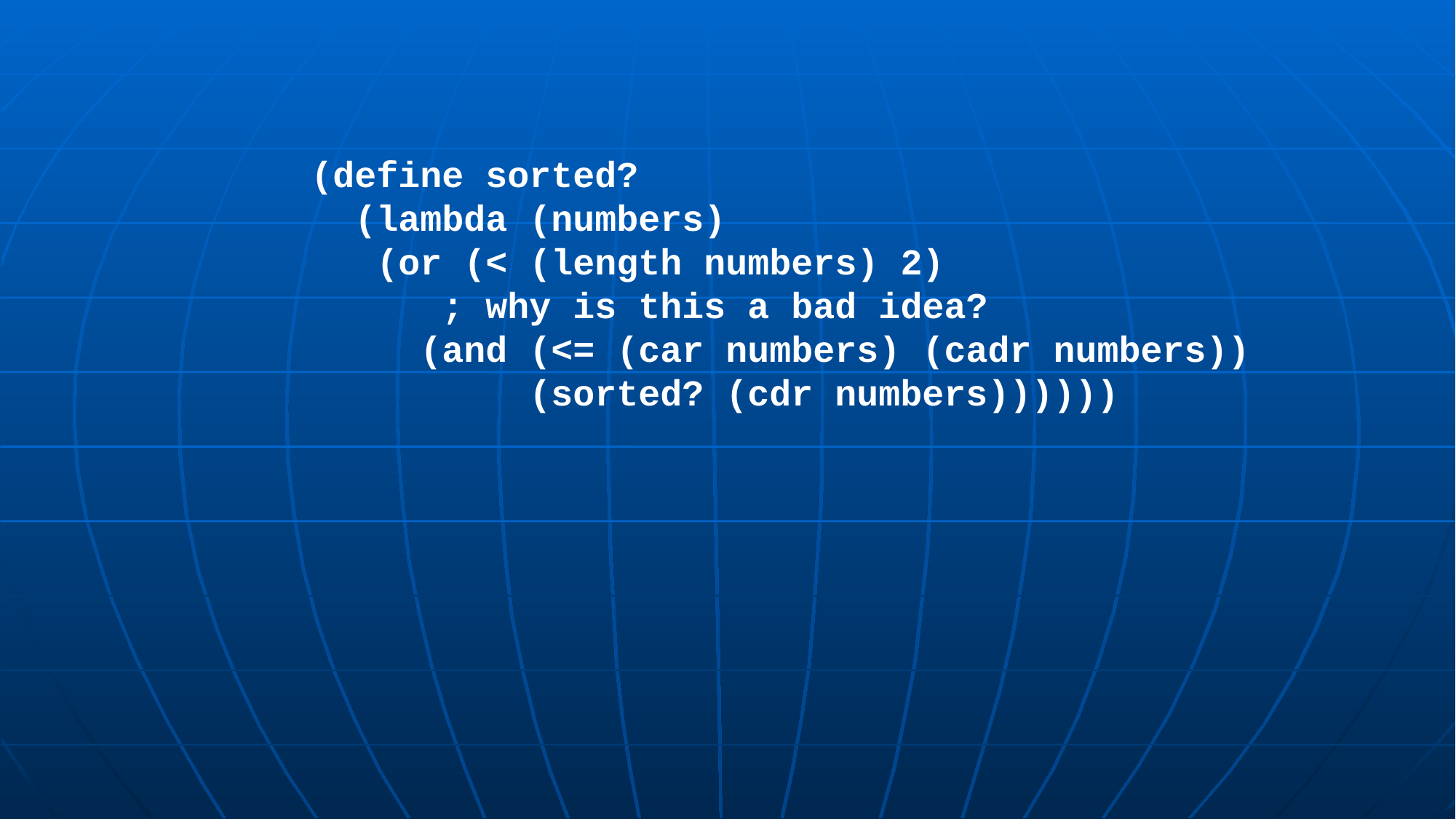

(define sorted?
  (lambda (numbers)
   (or (< (length numbers) 2)
      ; why is this a bad idea?
     (and (<= (car numbers) (cadr numbers))
          (sorted? (cdr numbers))))))